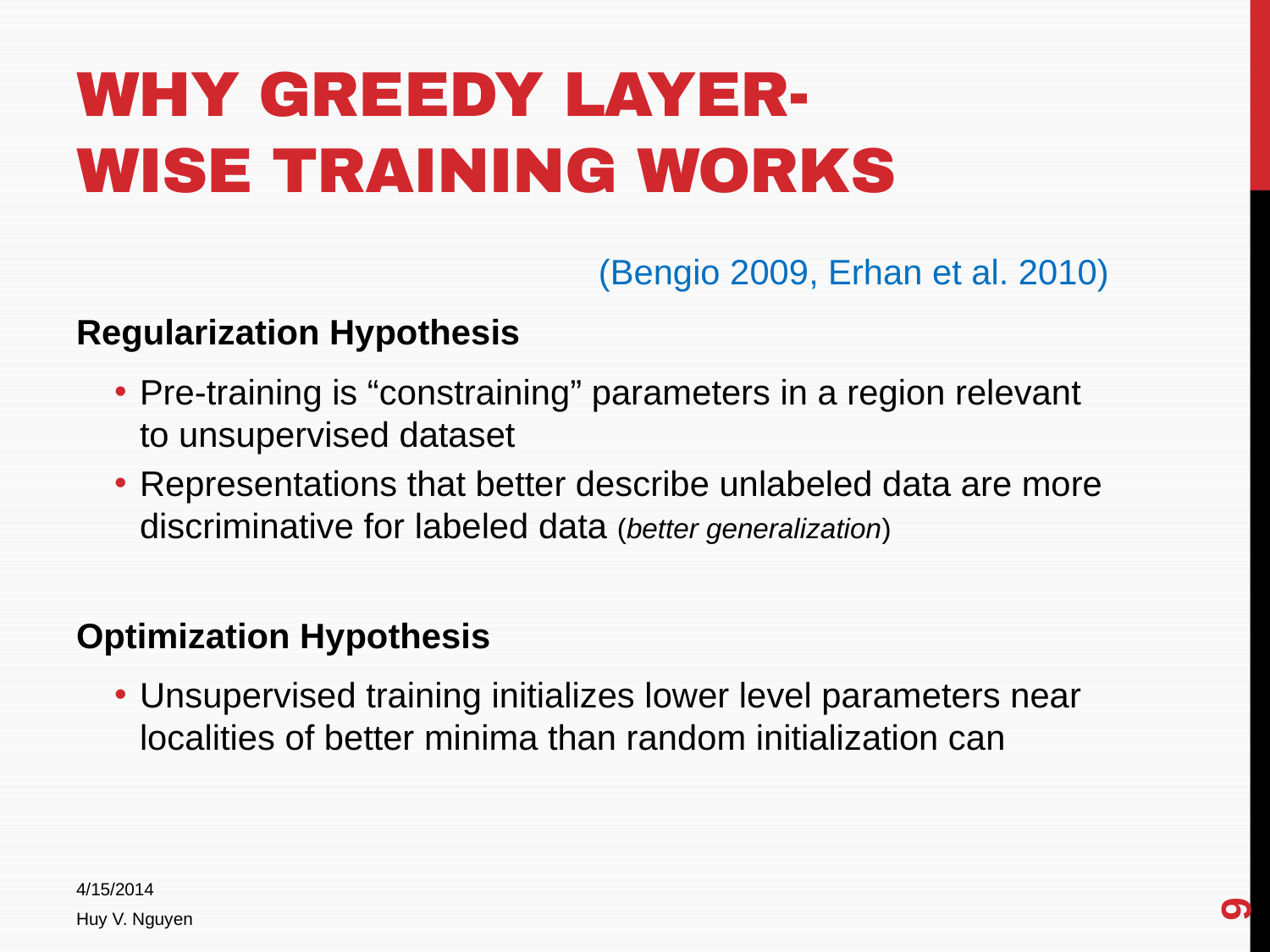

# Why greedy layer-wise training works
(Bengio 2009, Erhan et al. 2010)
Regularization Hypothesis
Pre-training is “constraining” parameters in a region relevant to unsupervised dataset
Representations that better describe unlabeled data are more discriminative for labeled data (better generalization)

Optimization Hypothesis
Unsupervised training initializes lower level parameters near localities of better minima than random initialization can
9
4/15/2014
Huy V. Nguyen